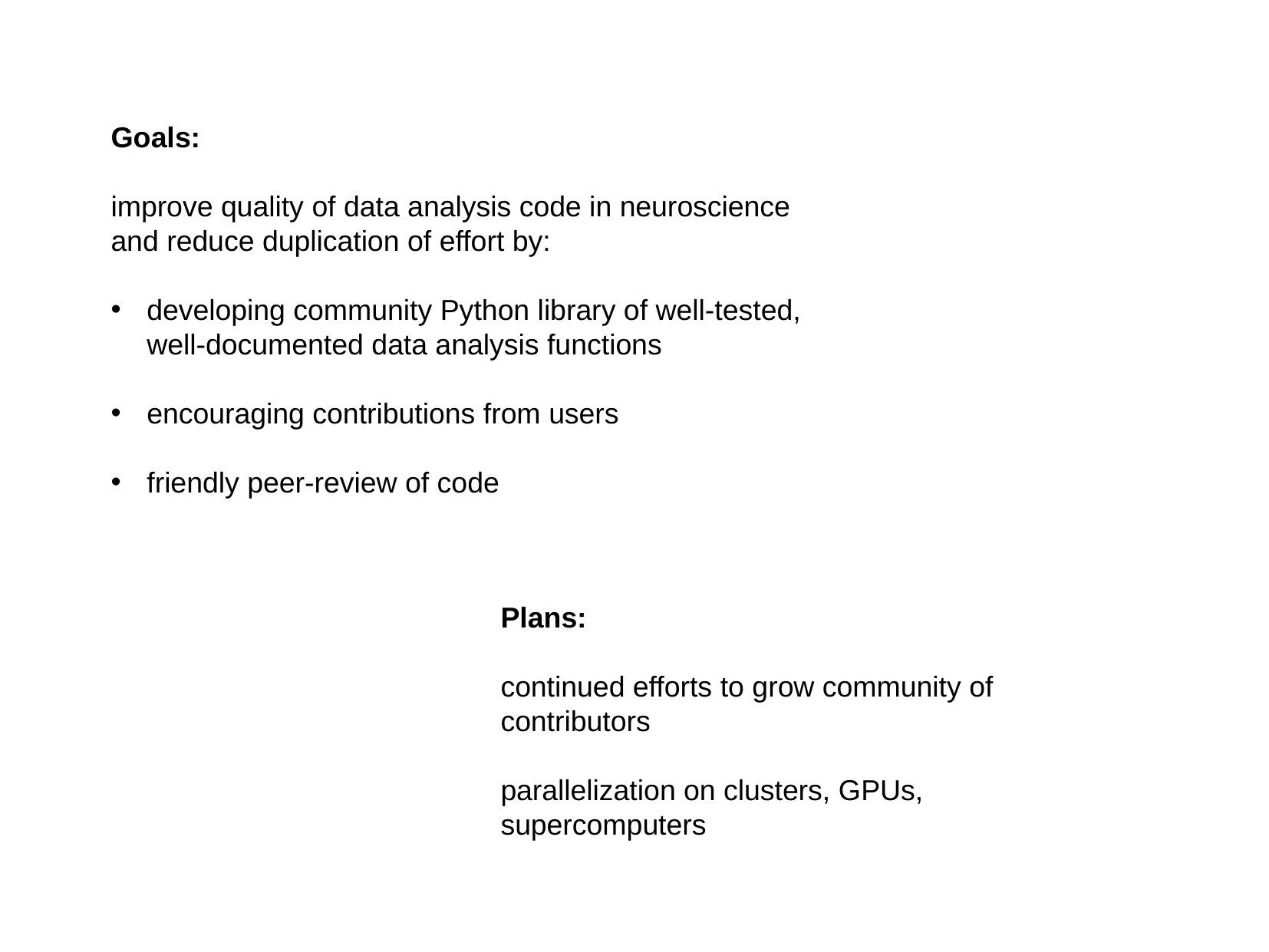

Goals:

improve quality of data analysis code in neuroscience
and reduce duplication of effort by:

developing community Python library of well-tested, well-documented data analysis functions

encouraging contributions from users

friendly peer-review of code

Plans:

continued efforts to grow community of contributors

parallelization on clusters, GPUs, supercomputers